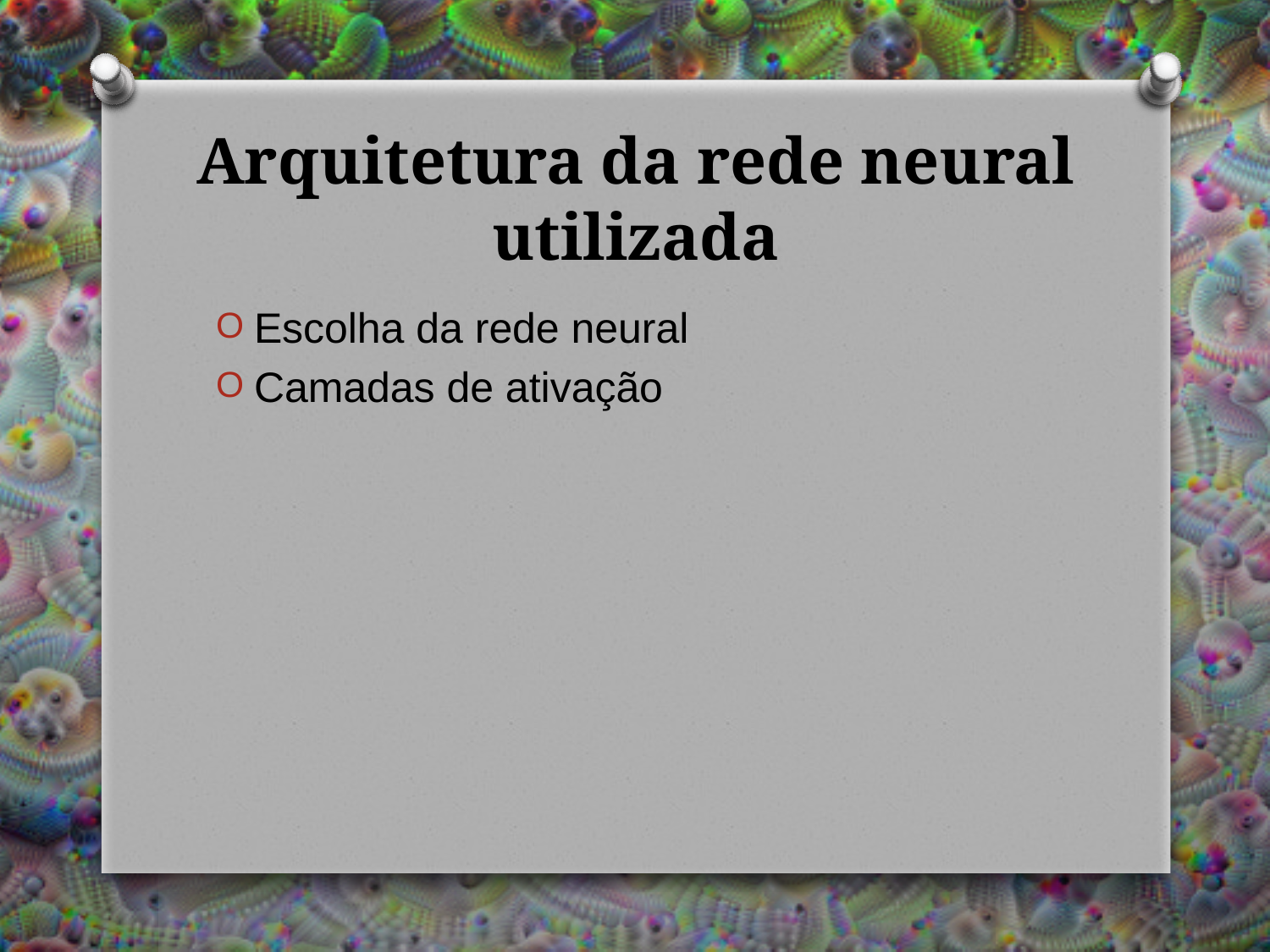

# Arquitetura da rede neural utilizada
Escolha da rede neural
Camadas de ativação